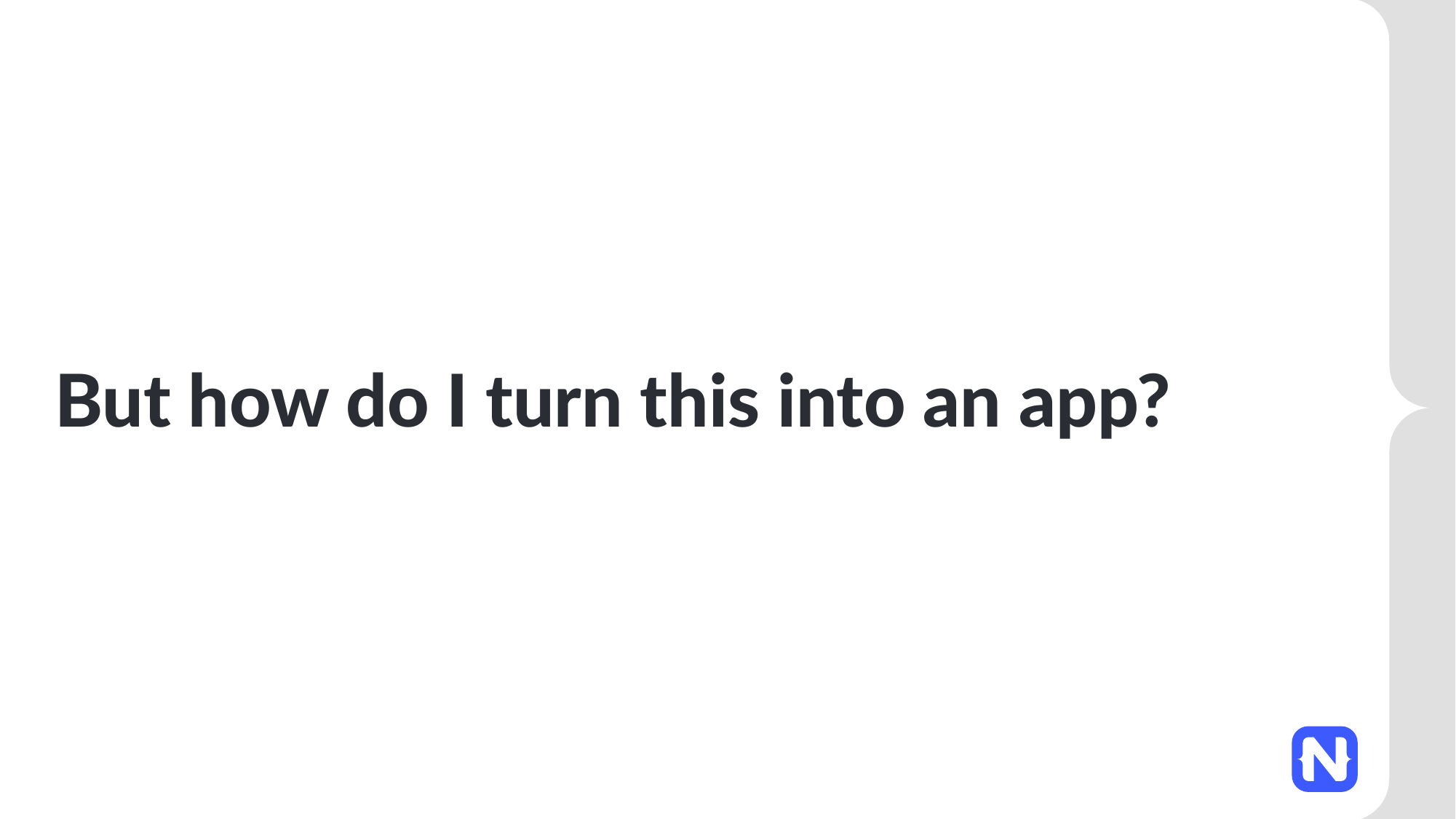

# But how do I turn this into an app?